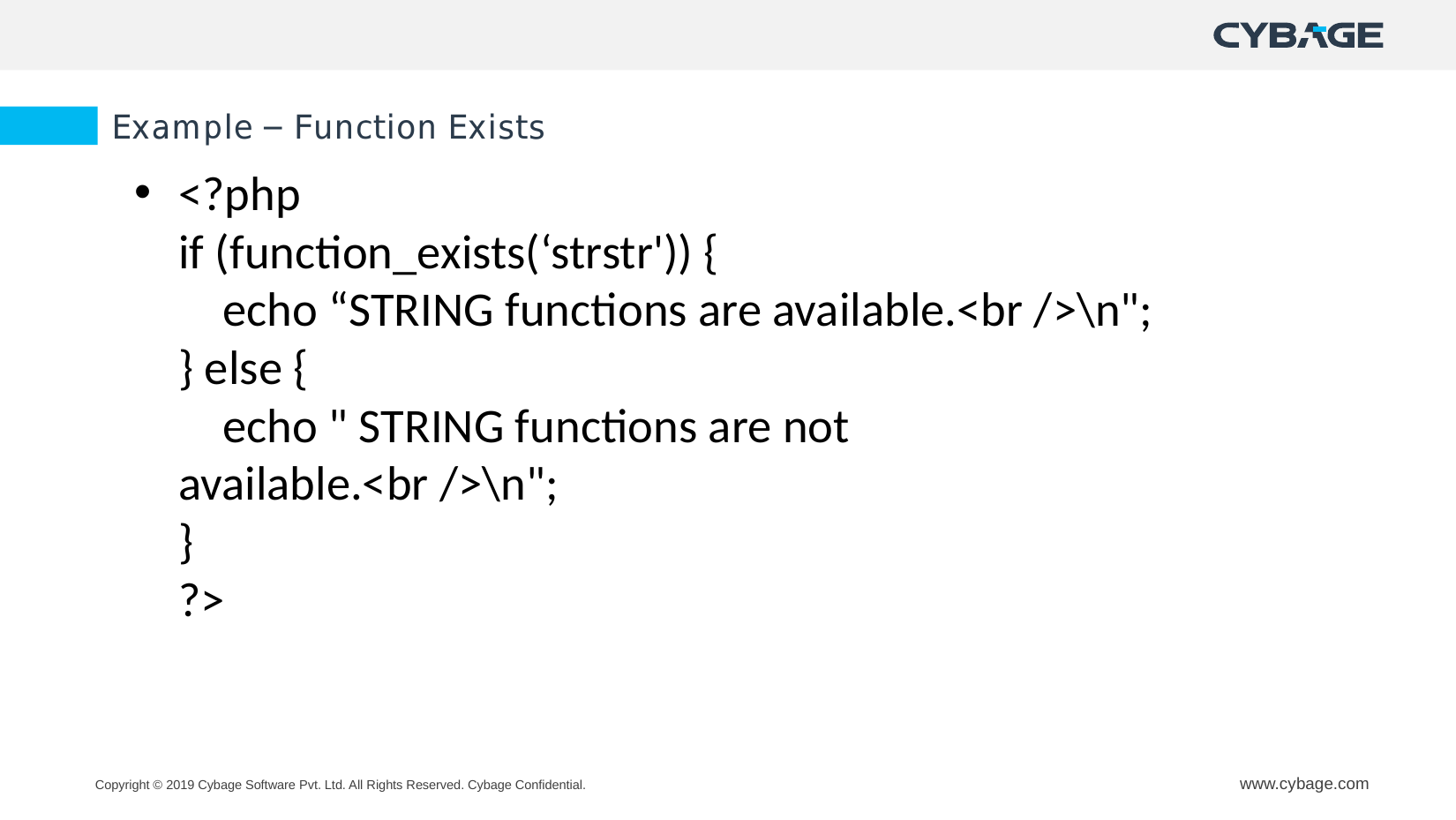

# Example – Function Exists

<?php
if (function_exists(‘strstr')) {
    echo “STRING functions are available.<br />\n";
} else {
    echo " STRING functions are not available.<br />\n";
}
?>